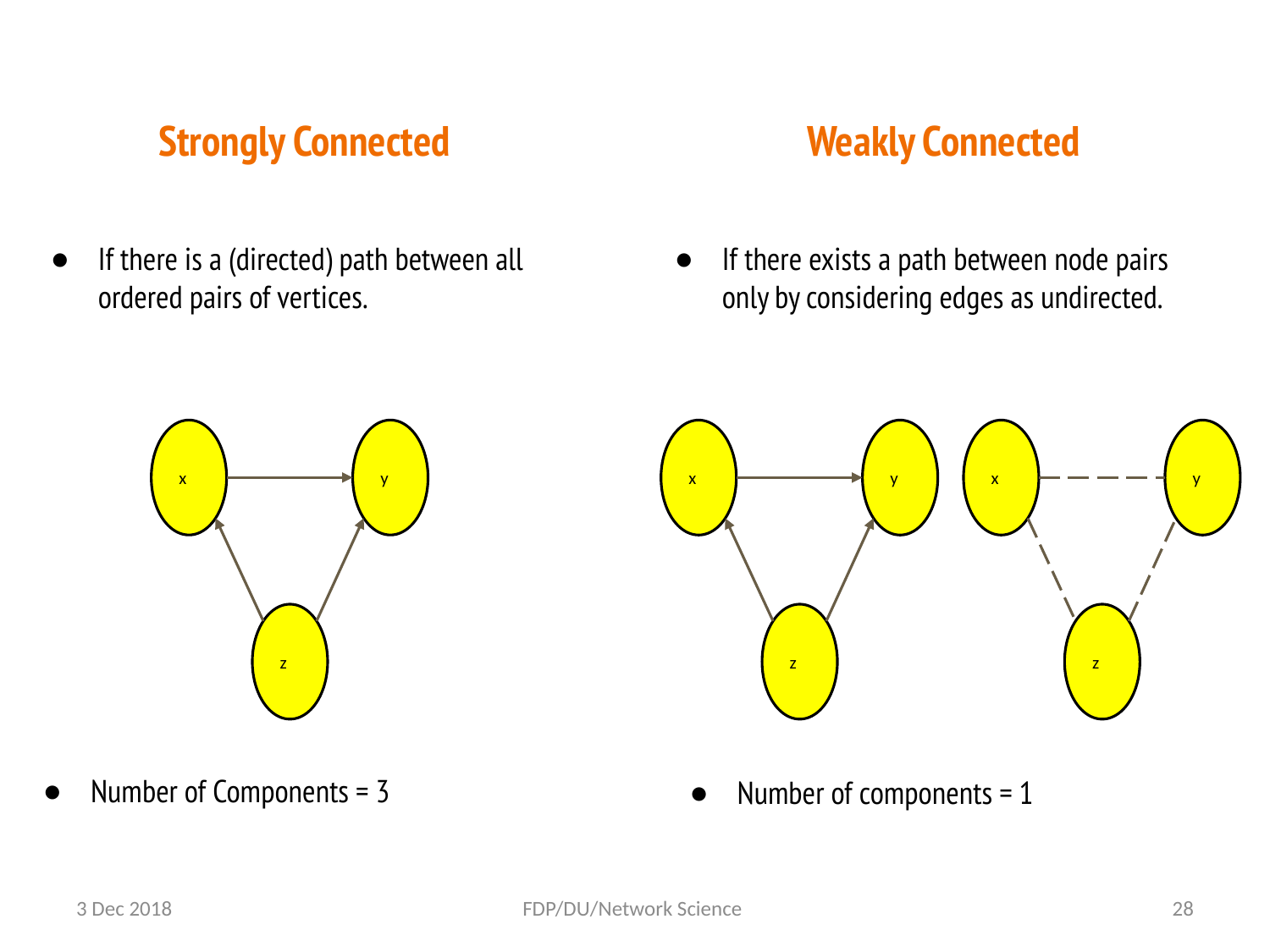

Strongly Connected
Weakly Connected
If there is a (directed) path between all ordered pairs of vertices.
If there exists a path between node pairs only by considering edges as undirected.

 x
 y
 x
 y
 x
 y
 z
 z
 z
Number of Components = 3

Number of components = 1

3 Dec 2018
FDP/DU/Network Science
28